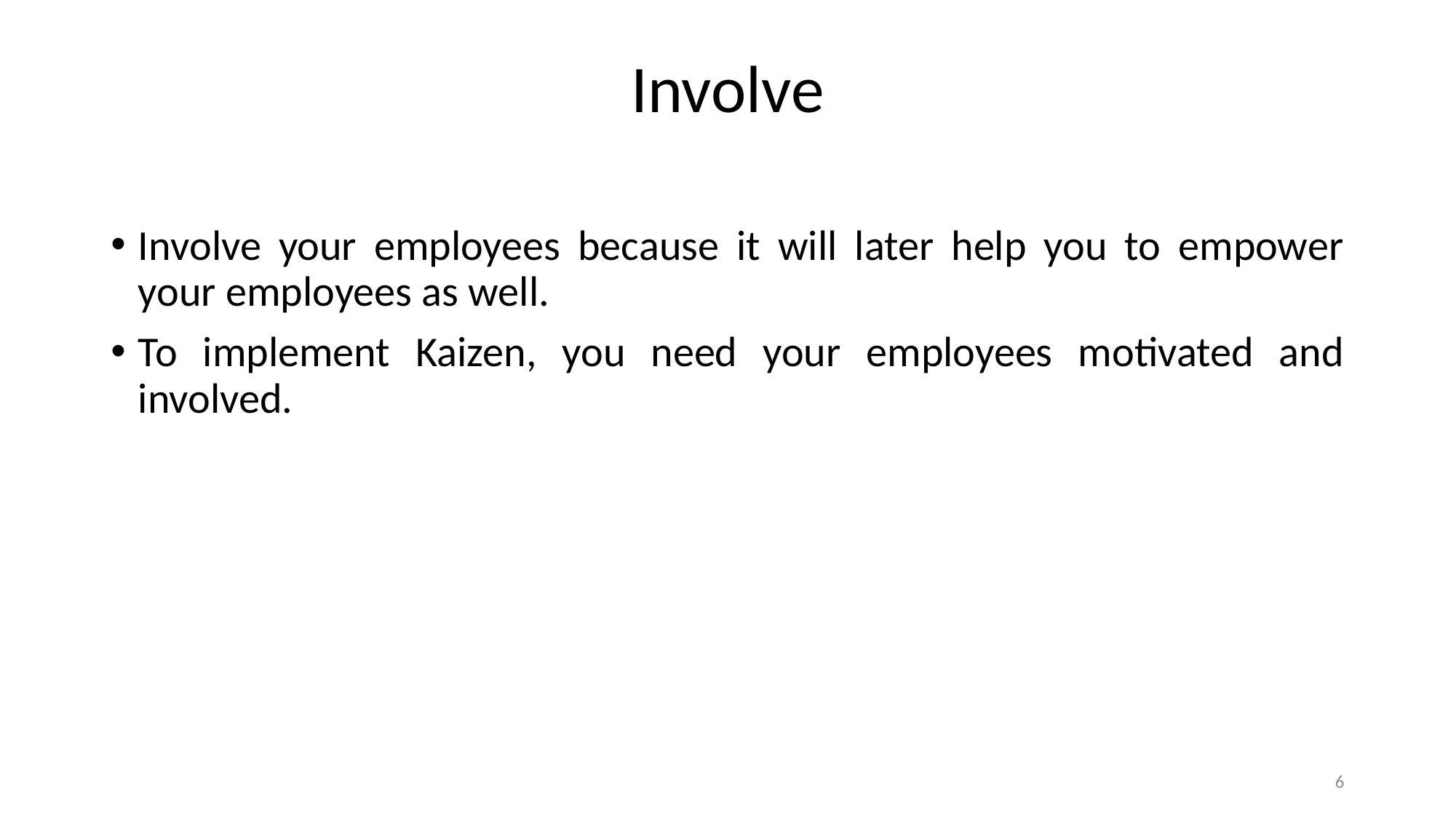

# Involve
Involve your employees because it will later help you to empower your employees as well.
To implement Kaizen, you need your employees motivated and involved.
6